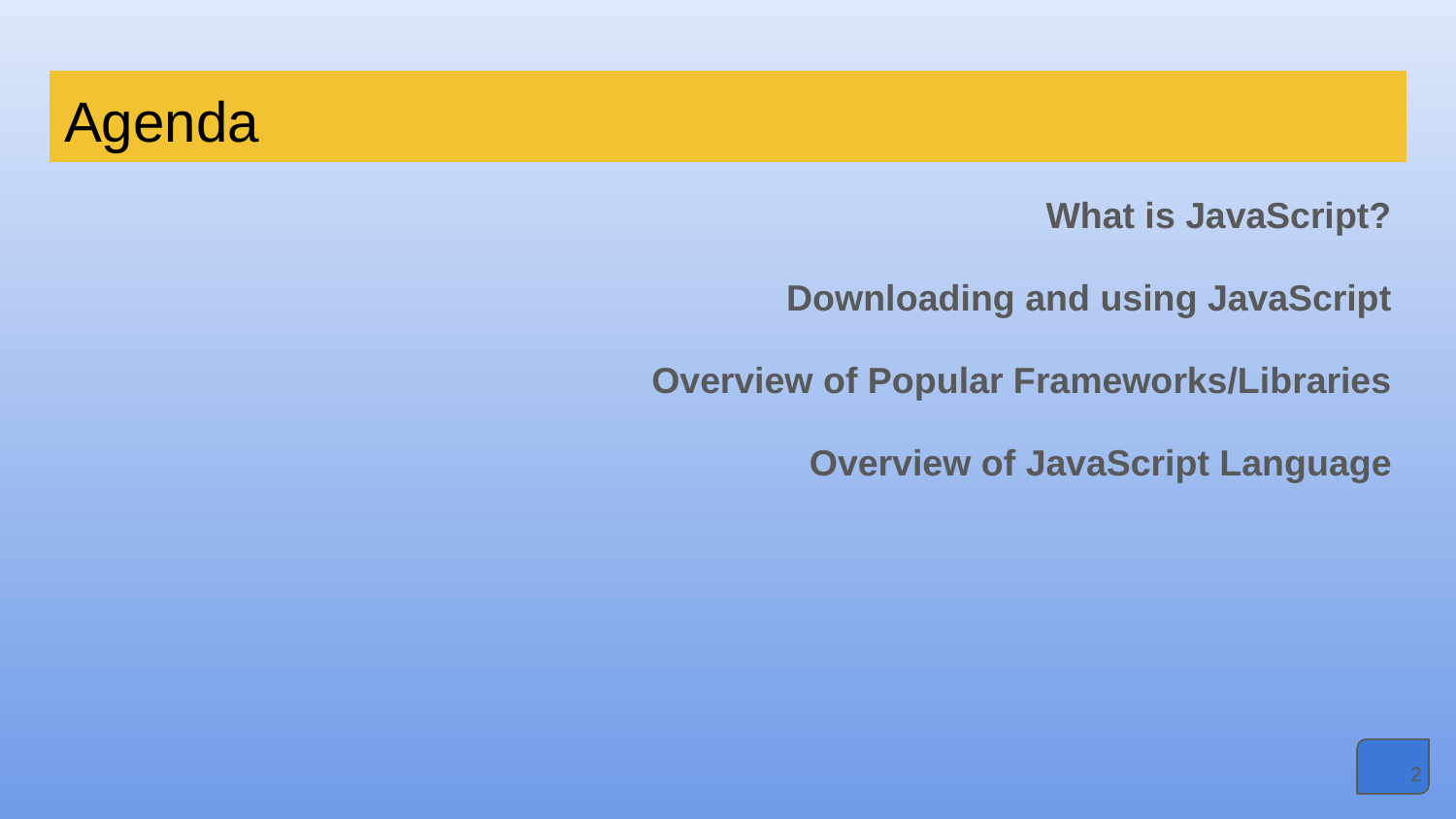

# Agenda
What is JavaScript?
Downloading and using JavaScript
Overview of Popular Frameworks/Libraries
Overview of JavaScript Language

2